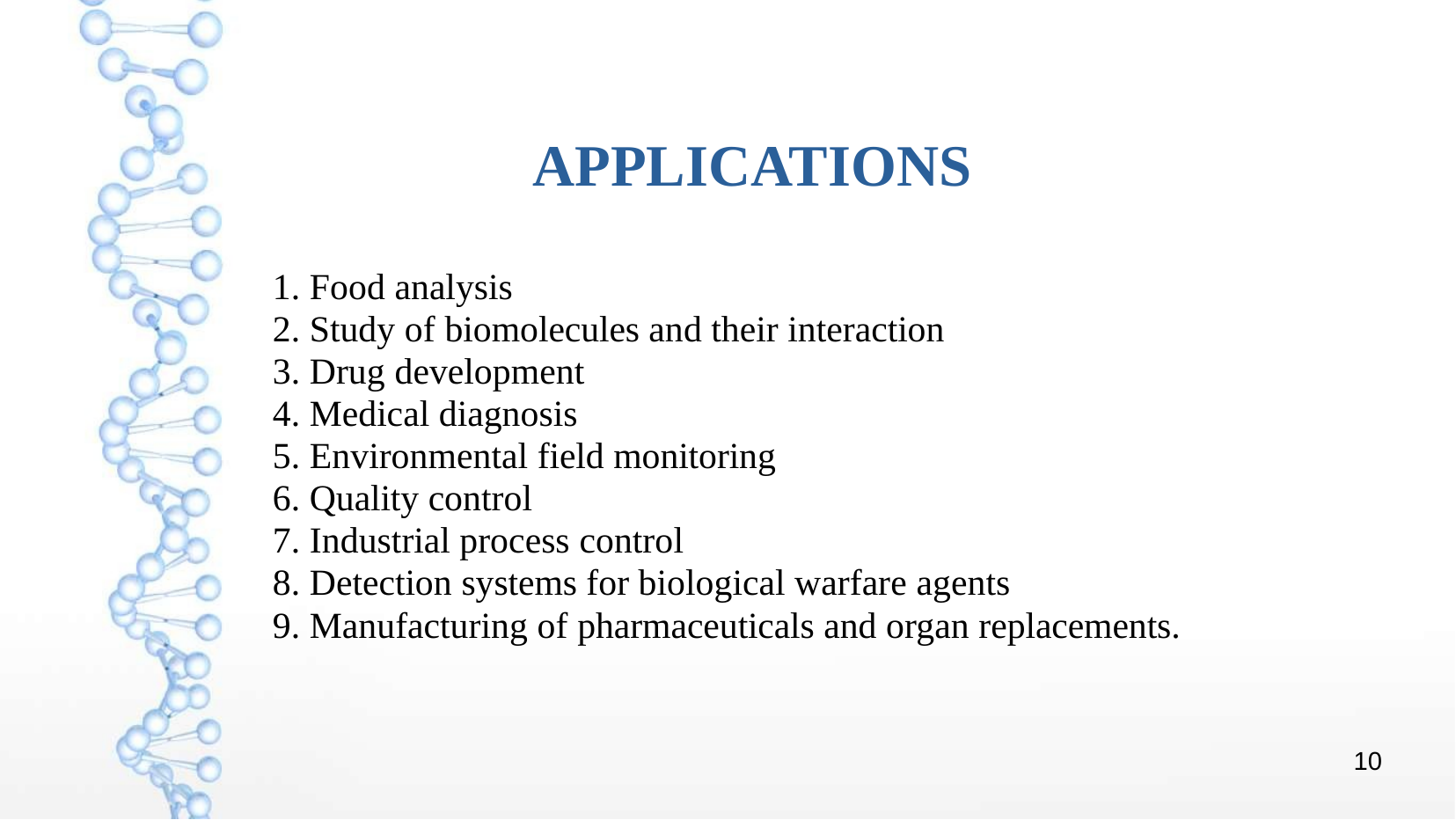

# APPLICATIONS
Food analysis
Study of biomolecules and their interaction
Drug development
Medical diagnosis
Environmental field monitoring
Quality control
Industrial process control
Detection systems for biological warfare agents
Manufacturing of pharmaceuticals and organ replacements.
10